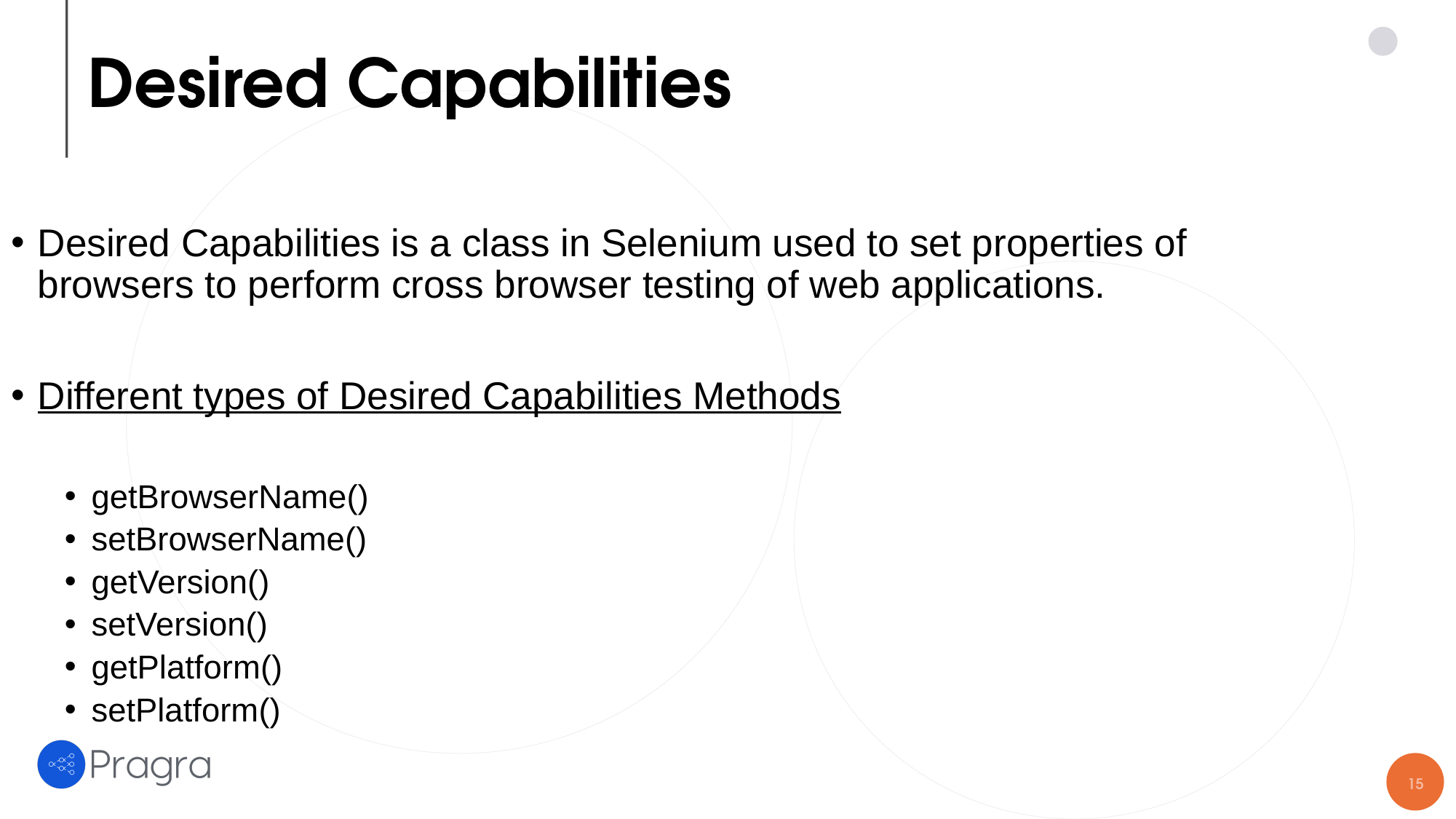

# Desired Capabilities
Desired Capabilities is a class in Selenium used to set properties of browsers to perform cross browser testing of web applications.

Different types of Desired Capabilities Methods

getBrowserName()
setBrowserName()
getVersion()
setVersion()
getPlatform()
setPlatform()